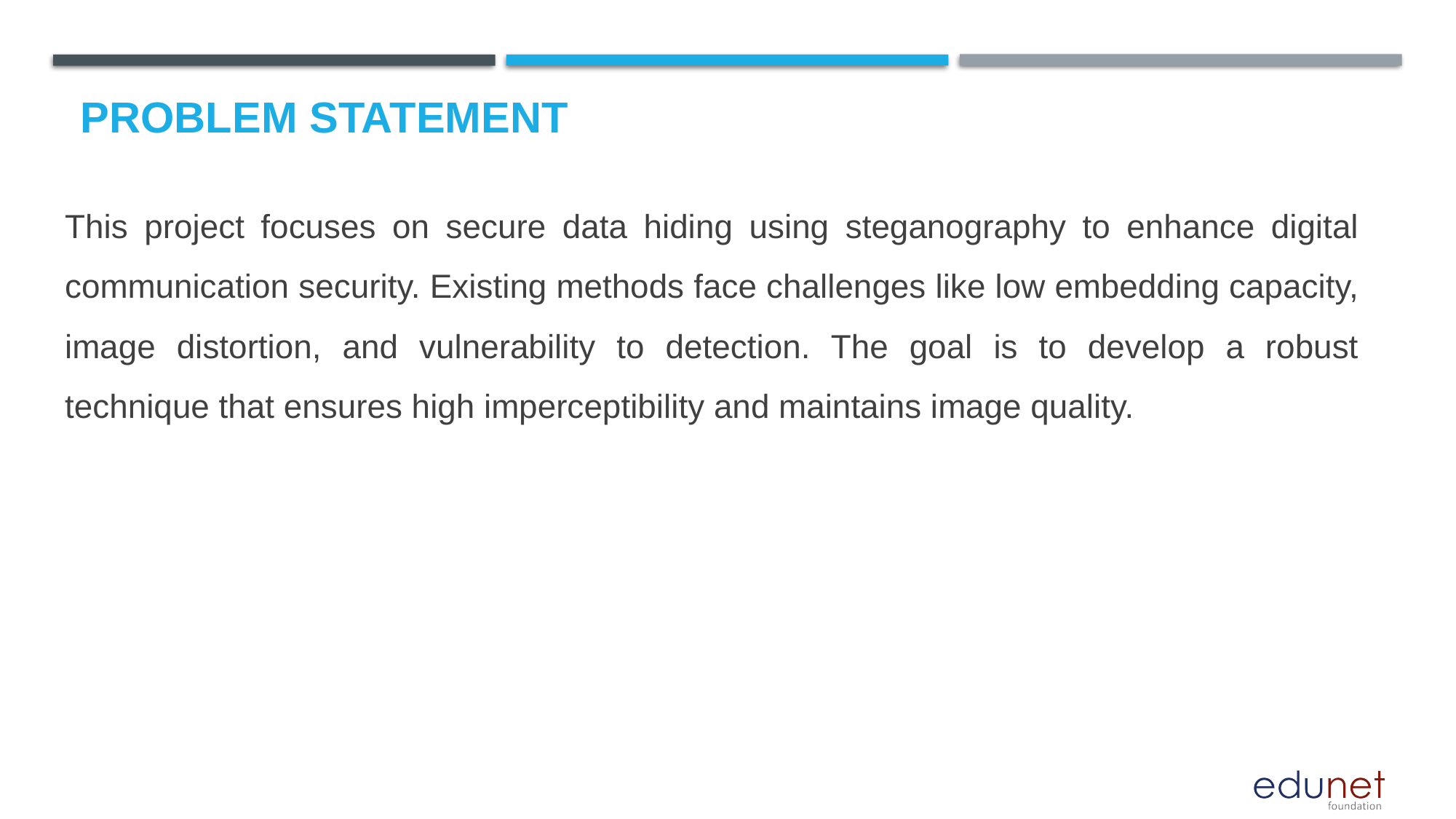

# Problem Statement
This project focuses on secure data hiding using steganography to enhance digital communication security. Existing methods face challenges like low embedding capacity, image distortion, and vulnerability to detection. The goal is to develop a robust technique that ensures high imperceptibility and maintains image quality.